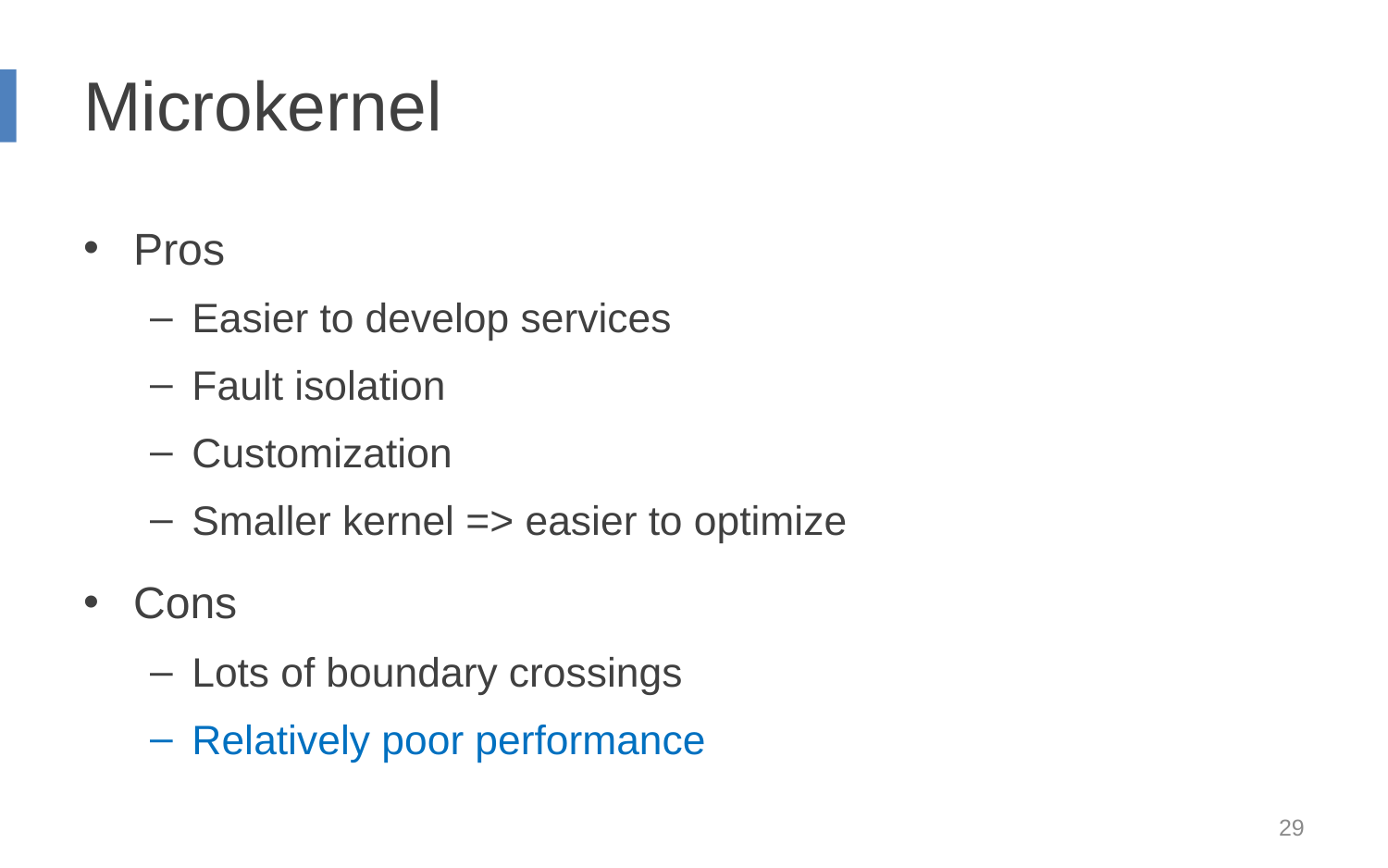

# Microkernel
Pros
Easier to develop services
Fault isolation
Customization
Smaller kernel => easier to optimize
Cons
Lots of boundary crossings
Relatively poor performance

29